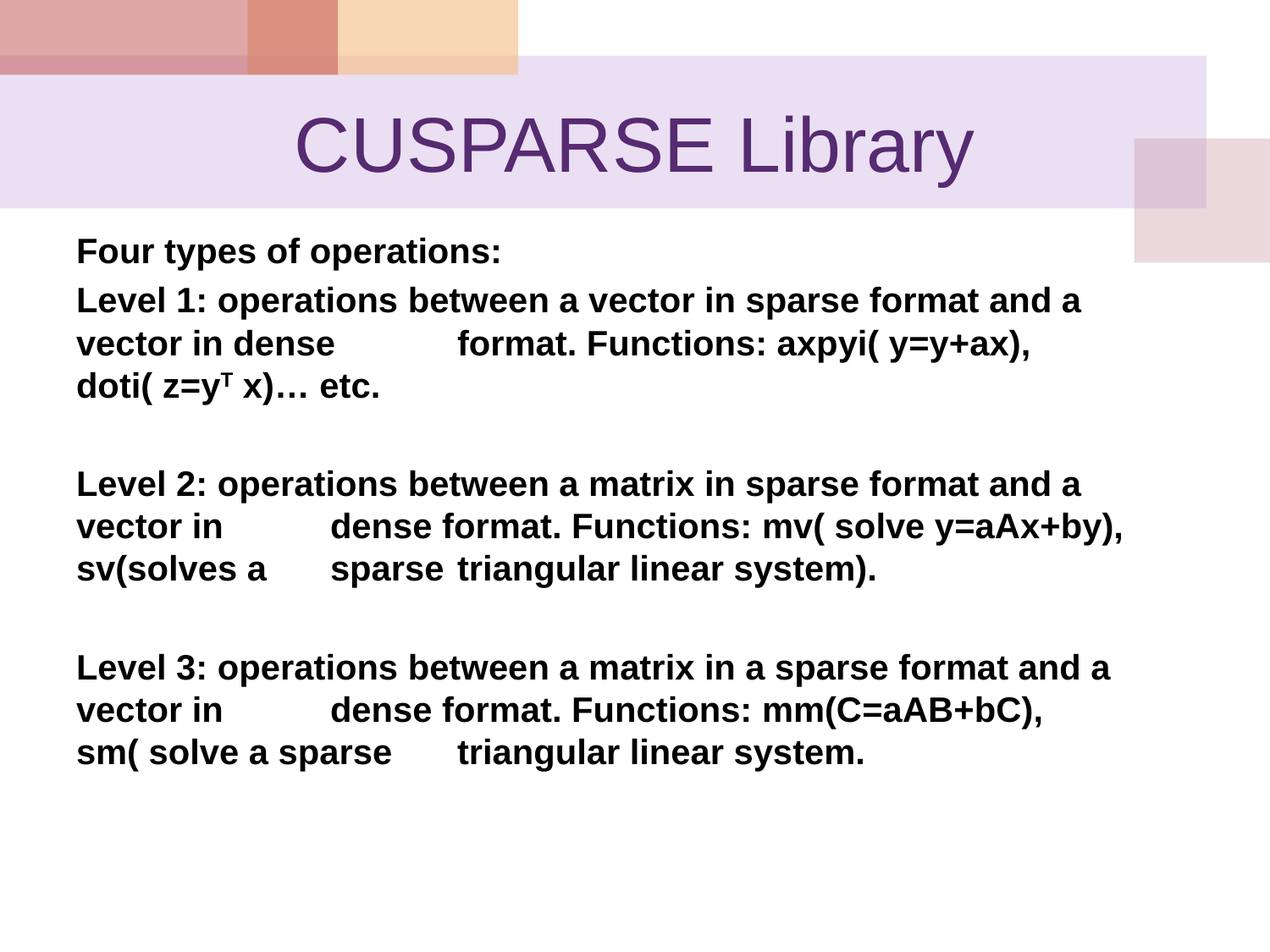

# CUSPARSE Library
Four types of operations:
Level 1: operations between a vector in sparse format and a vector in dense 	format. Functions: axpyi( y=y+ax), doti( z=yT x)… etc.

Level 2: operations between a matrix in sparse format and a vector in 	dense format. Functions: mv( solve y=aAx+by), sv(solves a 	sparse 	triangular linear system).

Level 3: operations between a matrix in a sparse format and a vector in 	dense format. Functions: mm(C=aAB+bC), sm( solve a sparse 	triangular linear system.